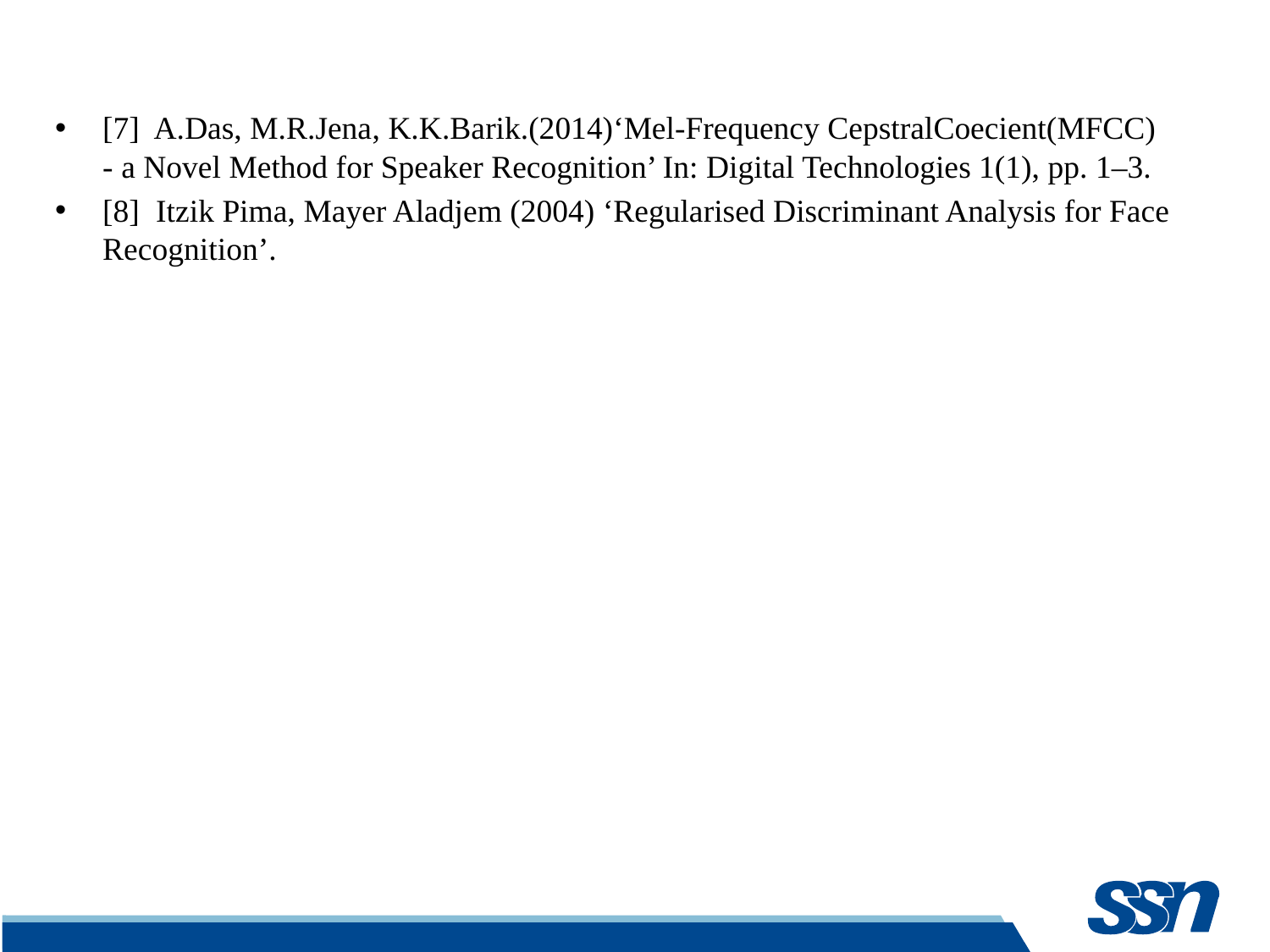

[7]  A.Das, M.R.Jena, K.K.Barik.(2014)‘Mel-Frequency CepstralCoecient(MFCC) - a Novel Method for Speaker Recognition’ In: Digital Technologies 1(1), pp. 1–3.
[8]  Itzik Pima, Mayer Aladjem (2004) ‘Regularised Discriminant Analysis for Face Recognition’.